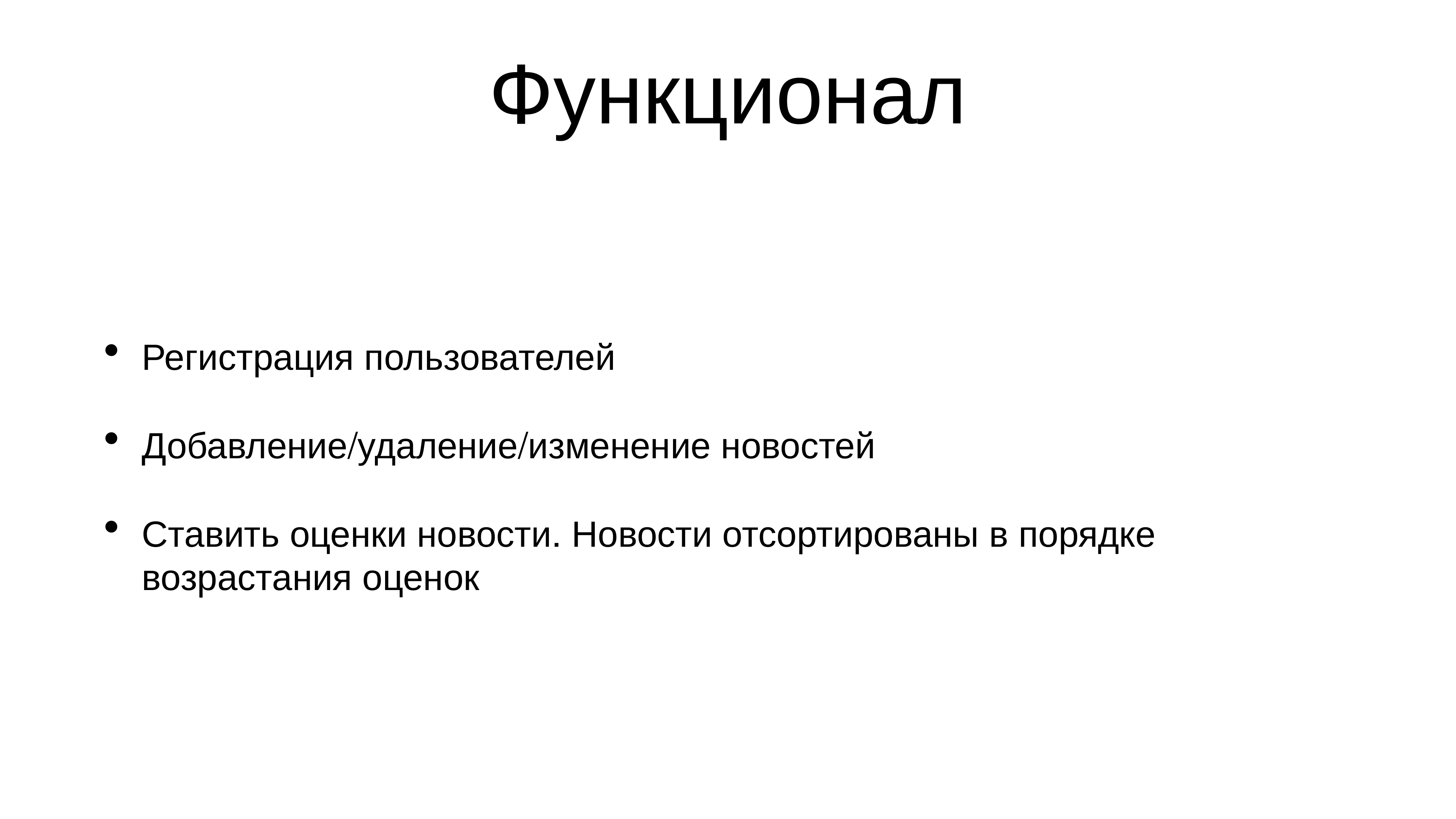

# Функционал
Регистрация пользователей
Добавление/удаление/изменение новостей
Ставить оценки новости. Новости отсортированы в порядке возрастания оценок